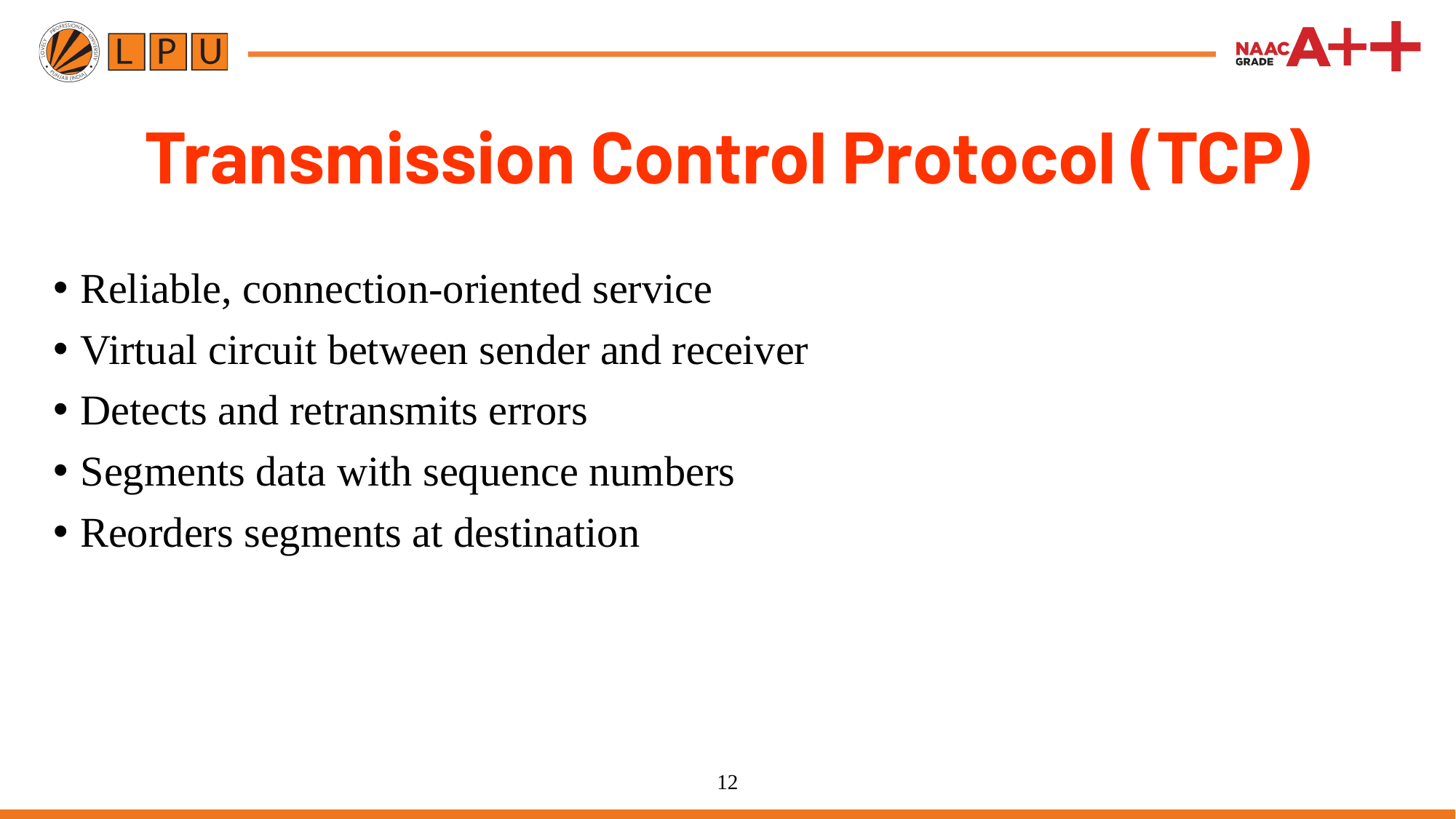

# Transmission Control Protocol (TCP)
Reliable, connection-oriented service
Virtual circuit between sender and receiver
Detects and retransmits errors
Segments data with sequence numbers
Reorders segments at destination
12